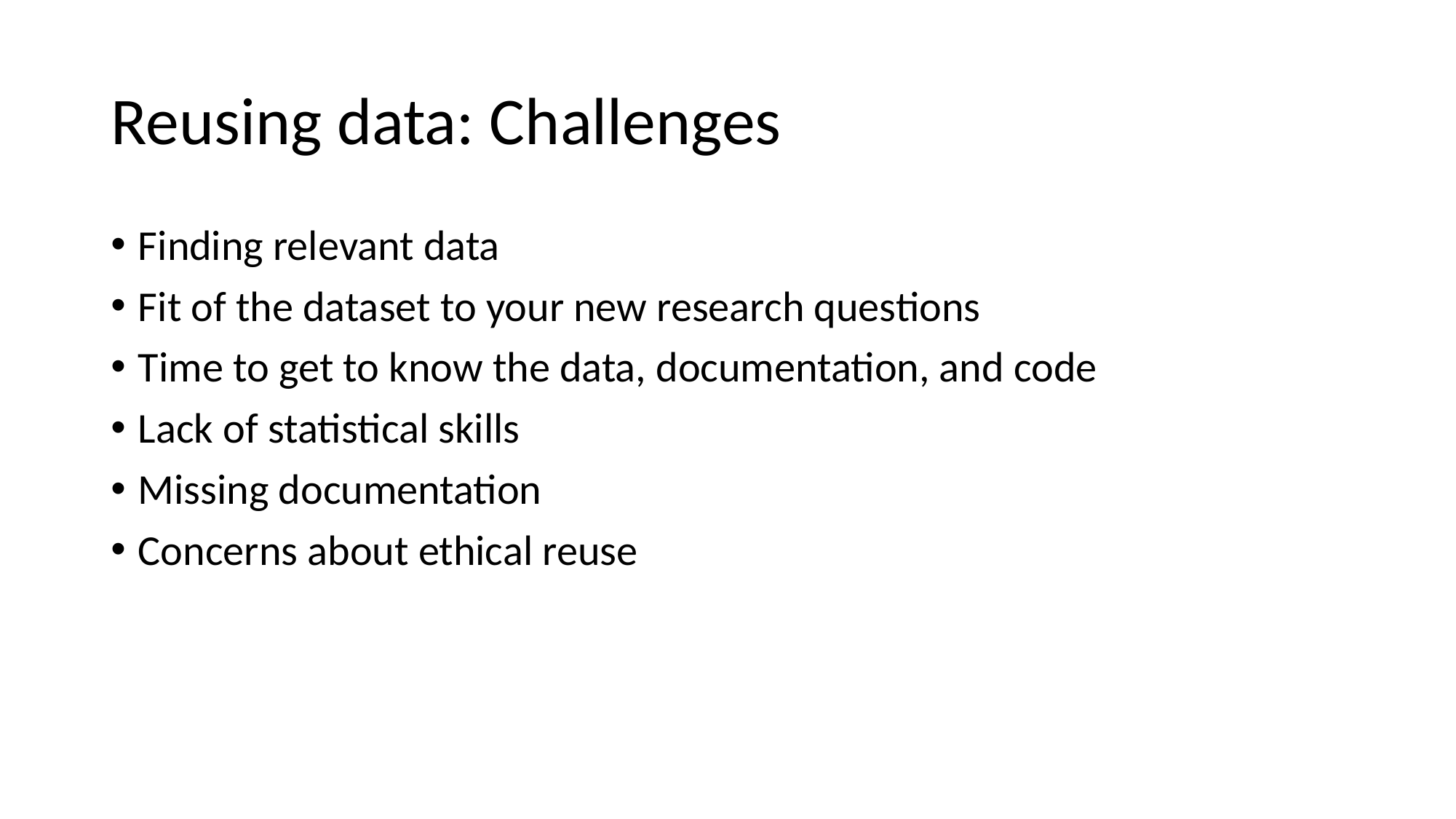

# Reusing data: Challenges
Finding relevant data
Fit of the dataset to your new research questions
Time to get to know the data, documentation, and code
Lack of statistical skills
Missing documentation
Concerns about ethical reuse